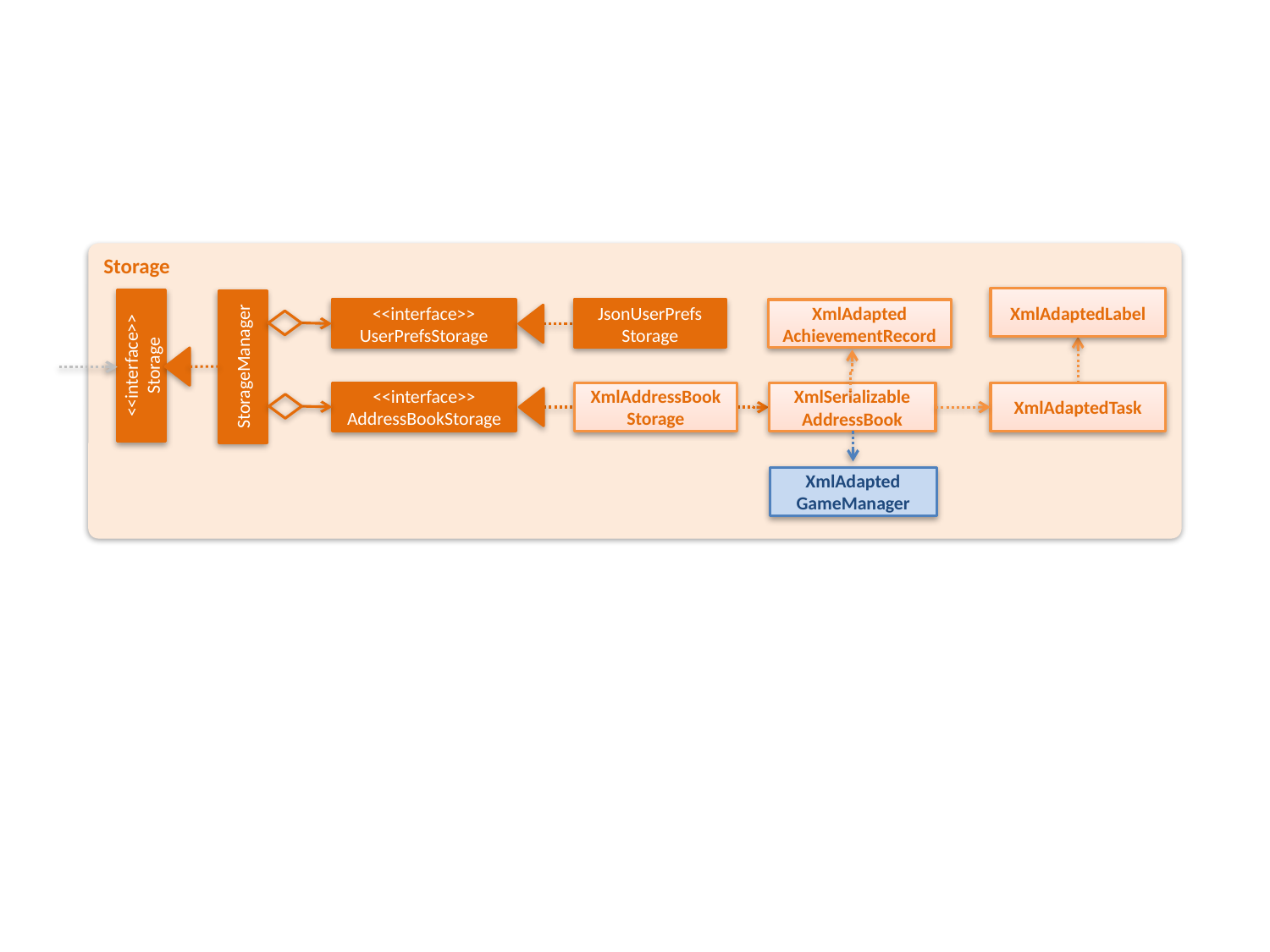

Storage
XmlAdaptedLabel
<<interface>>
UserPrefsStorage
JsonUserPrefs
Storage
XmlAdapted
AchievementRecord

<<interface>>
Storage
StorageManager

<<interface>>
AddressBookStorage
XmlAddressBook
Storage
XmlAdaptedTask
XmlSerializable
AddressBook

XmlAdapted
GameManager